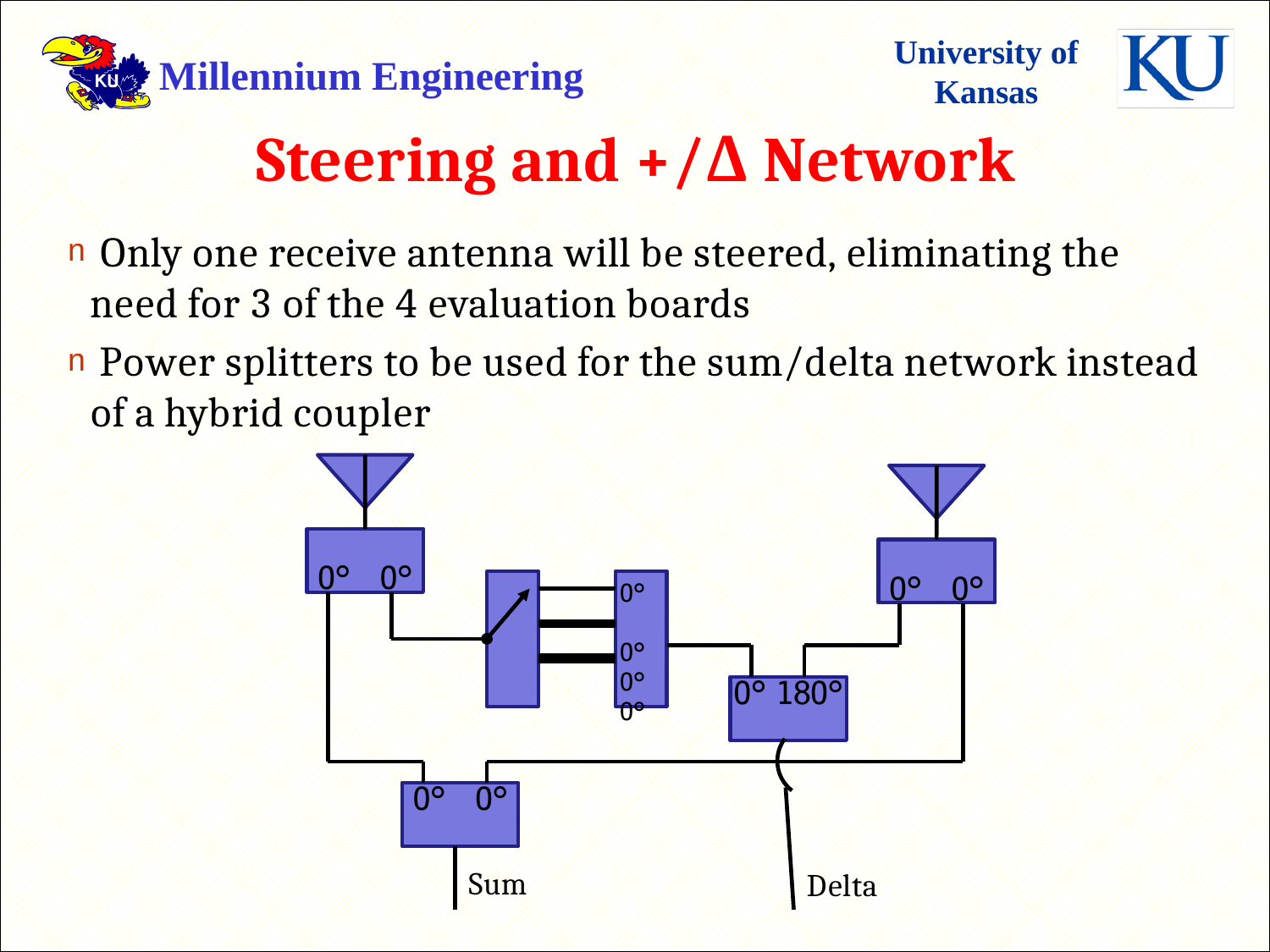

# Steering and +/Δ Network
 Only one receive antenna will be steered, eliminating the need for 3 of the 4 evaluation boards
 Power splitters to be used for the sum/delta network instead of a hybrid coupler

0°   0°
0°   0°
0°   0° 0° 0°

0° 180°

0°   0°

Sum
Delta